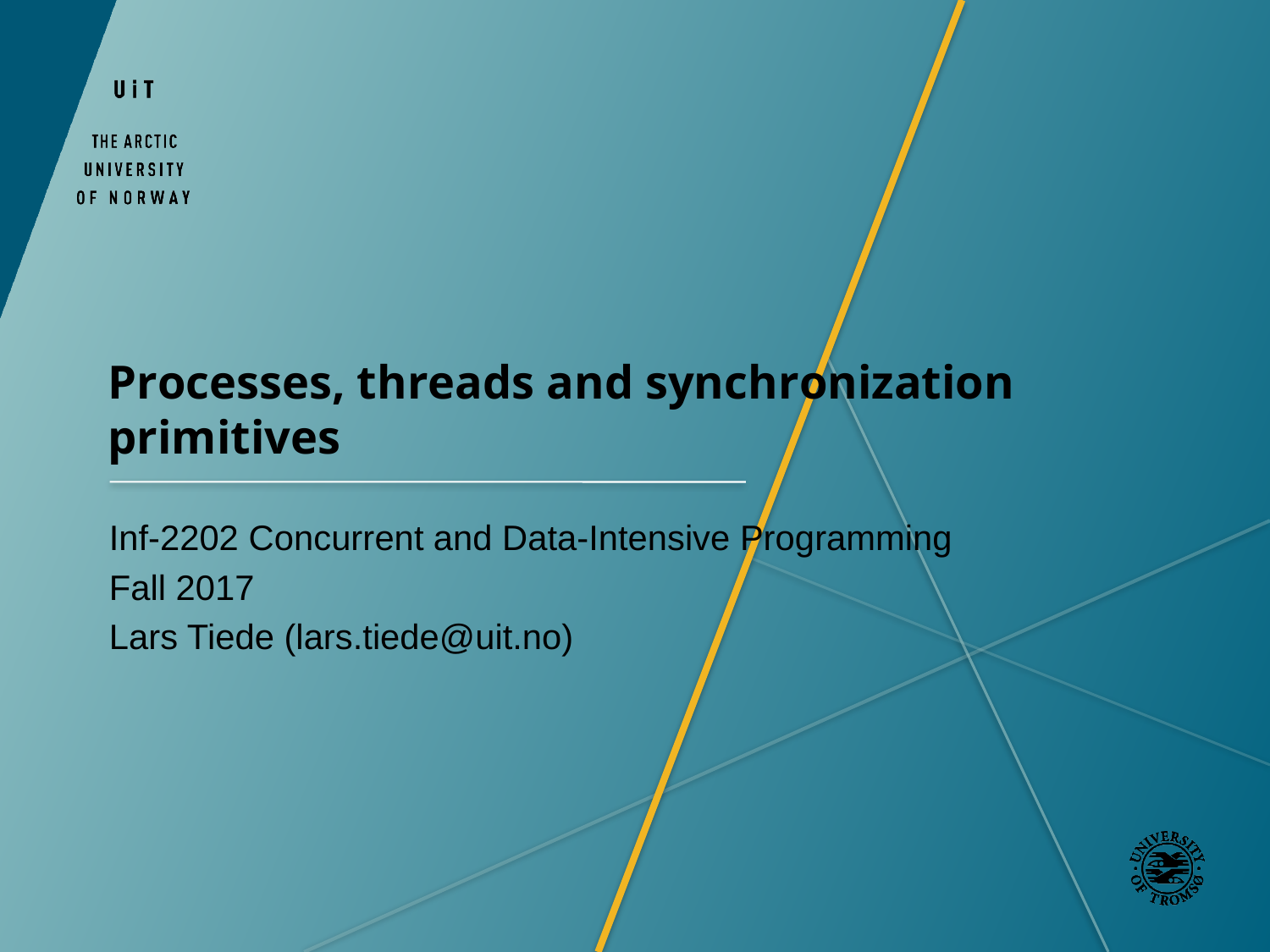

# Processes, threads and synchronization primitives
Inf-2202 Concurrent and Data-Intensive Programming
Fall 2017
Lars Tiede (lars.tiede@uit.no)